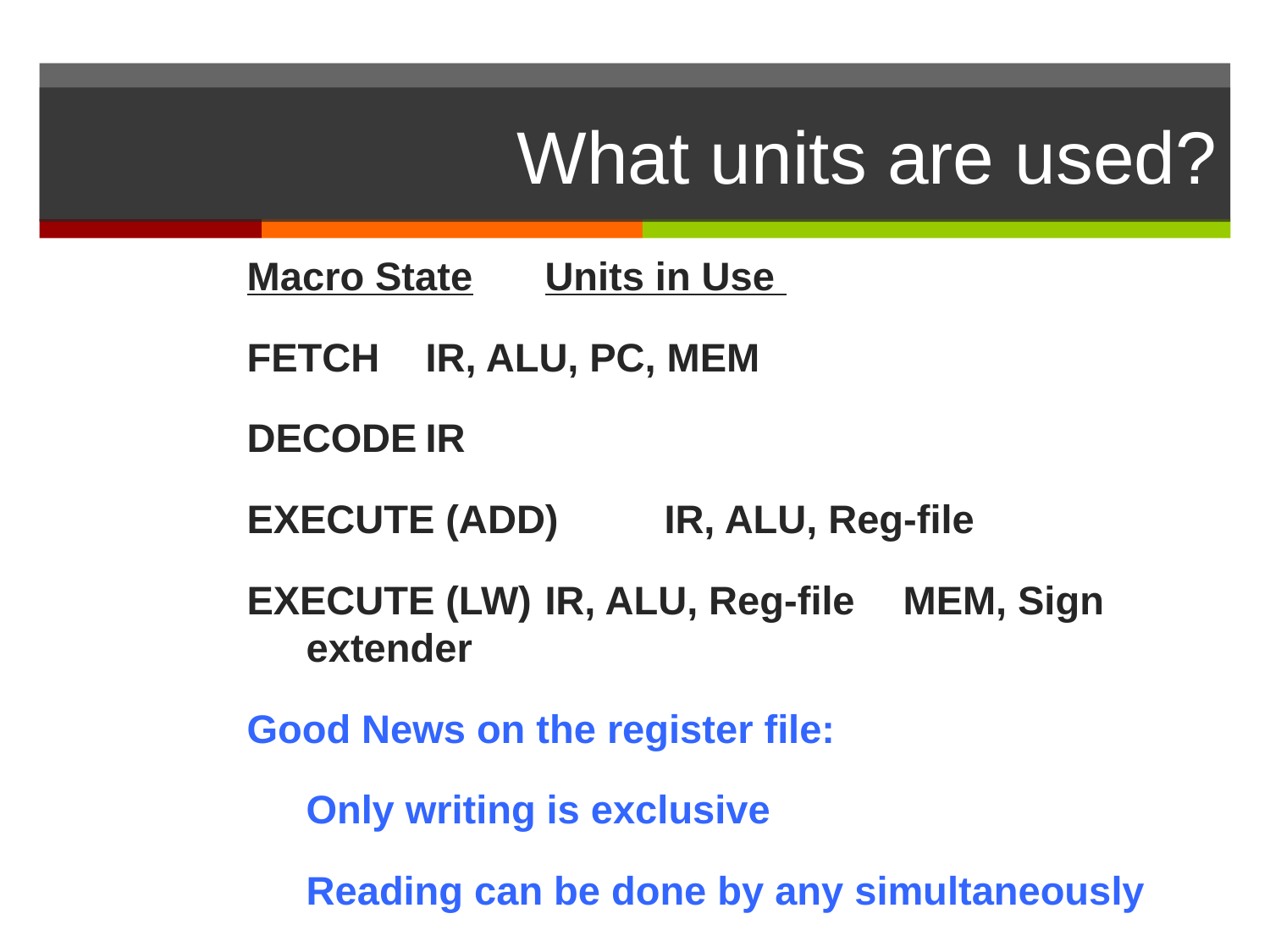

# What units are used?
Macro State		Units in Use
FETCH		IR, ALU, PC, MEM
DECODE		IR
EXECUTE (ADD)	IR, ALU, Reg-file
EXECUTE (LW)	IR, ALU, Reg-file					MEM, Sign extender
Good News on the register file:
	Only writing is exclusive
	Reading can be done by any simultaneously